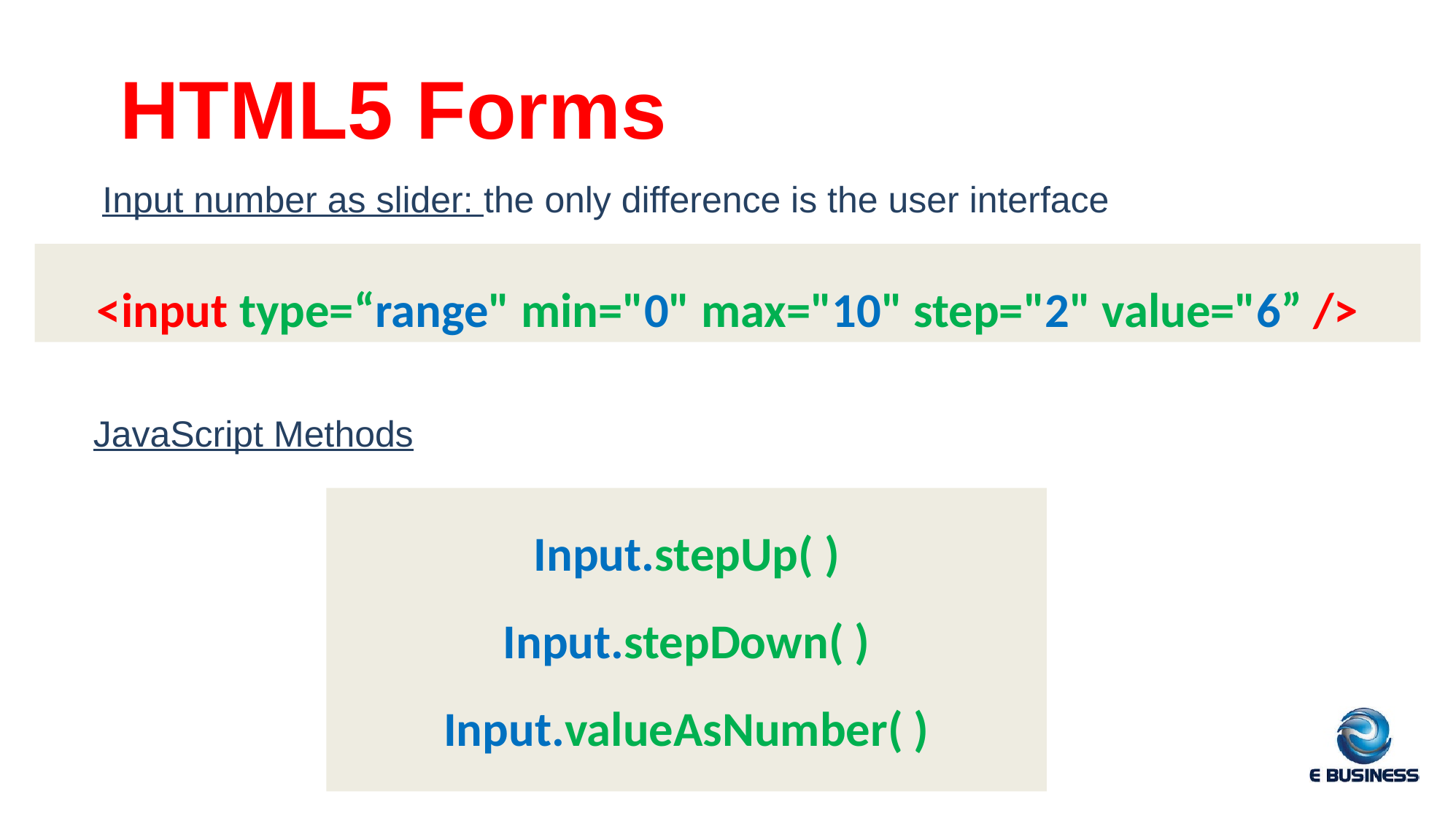

HTML5 Forms
Input number as slider: the only difference is the user interface
<input type=“range" min="0" max="10" step="2" value="6” />
JavaScript Methods
Input.stepUp( )
Input.stepDown( )
Input.valueAsNumber( )